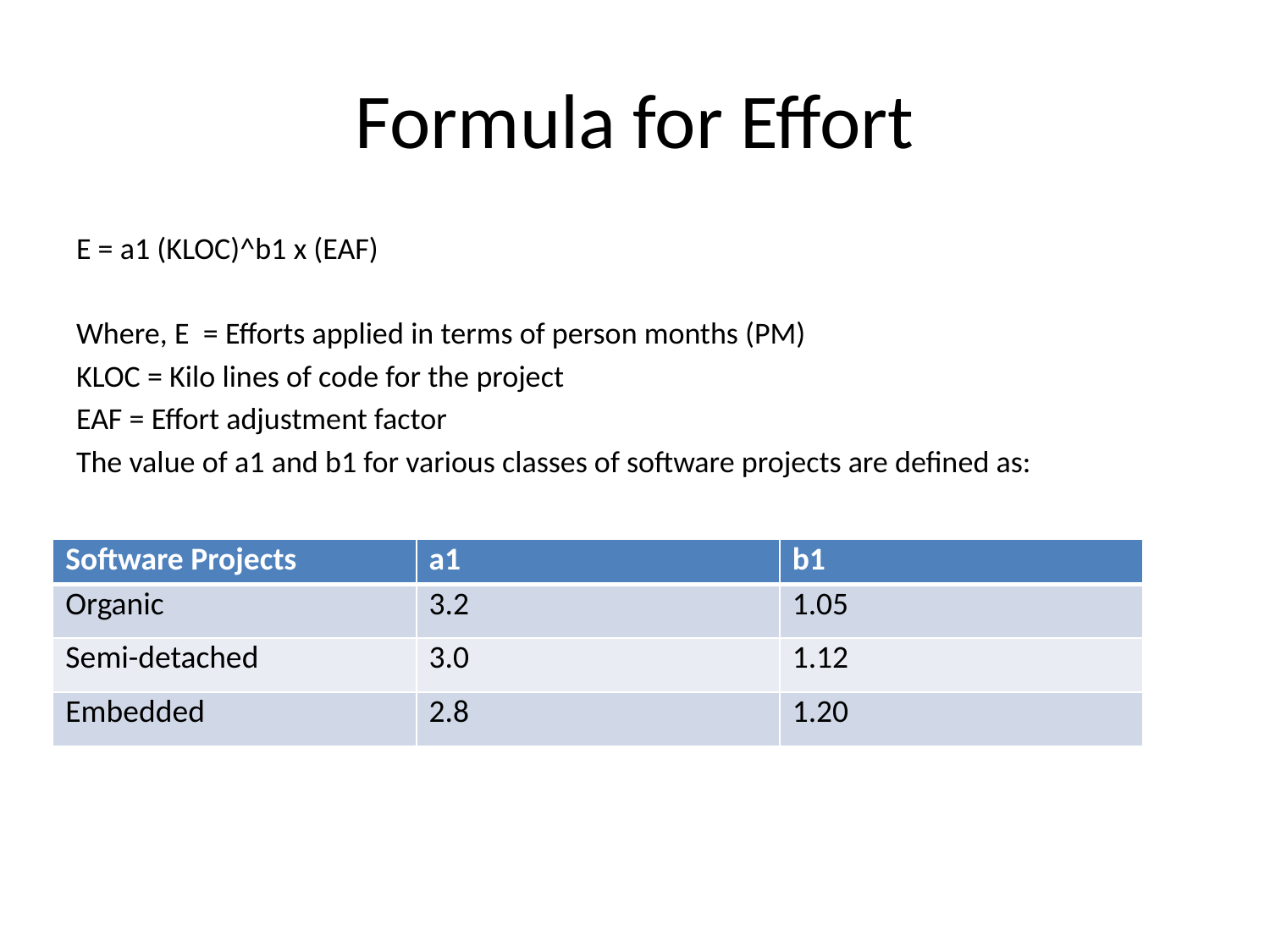

# Formula for Effort
E = a1 (KLOC)^b1 x (EAF)

Where, E  = Efforts applied in terms of person months (PM)
KLOC = Kilo lines of code for the project
EAF = Effort adjustment factor
The value of a1 and b1 for various classes of software projects are defined as:

| Software Projects | a1 | b1 |
| --- | --- | --- |
| Organic | 3.2 | 1.05 |
| Semi-detached | 3.0 | 1.12 |
| Embedded | 2.8 | 1.20 |